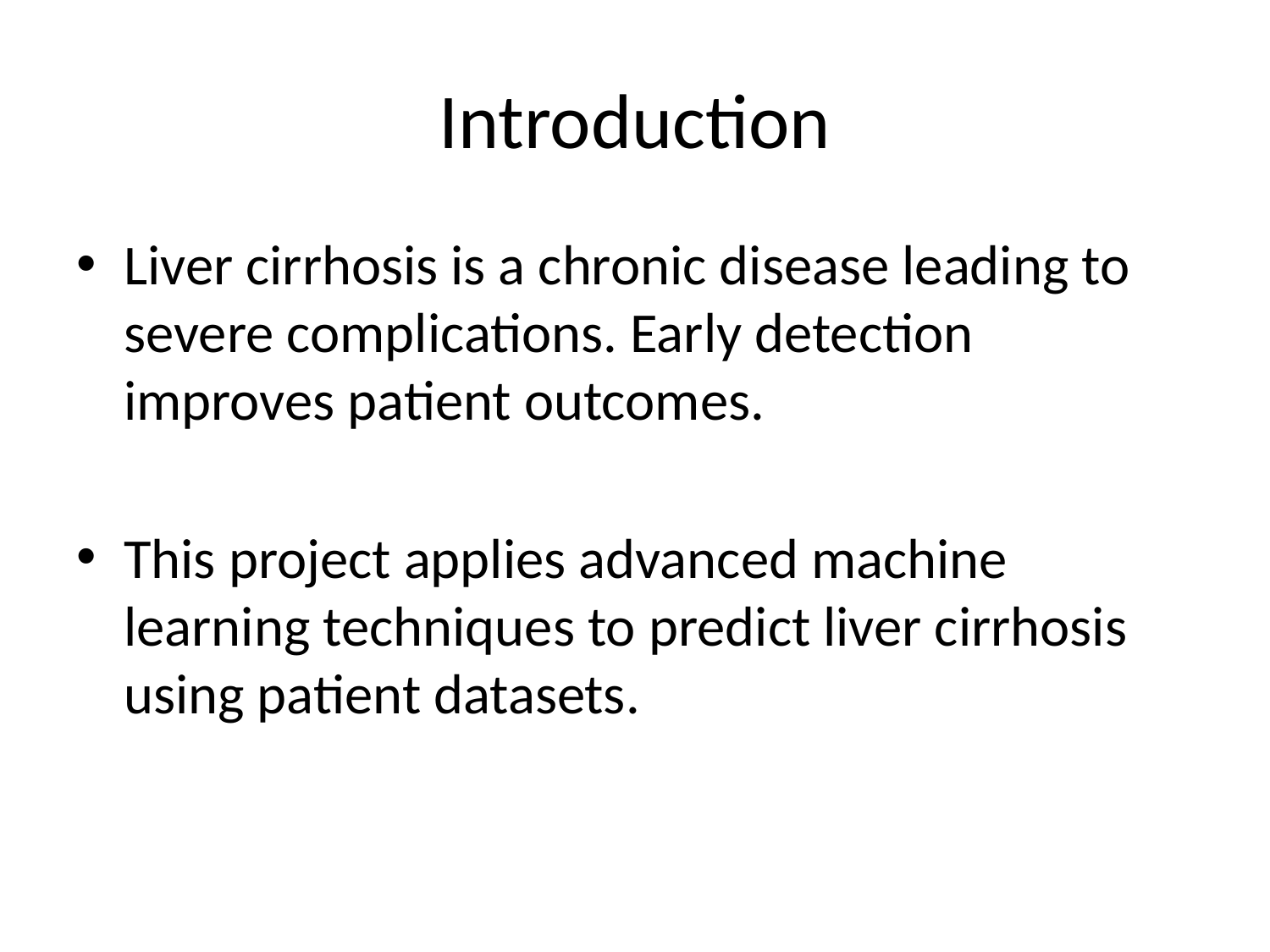

# Introduction
Liver cirrhosis is a chronic disease leading to severe complications. Early detection improves patient outcomes.

This project applies advanced machine learning techniques to predict liver cirrhosis using patient datasets.